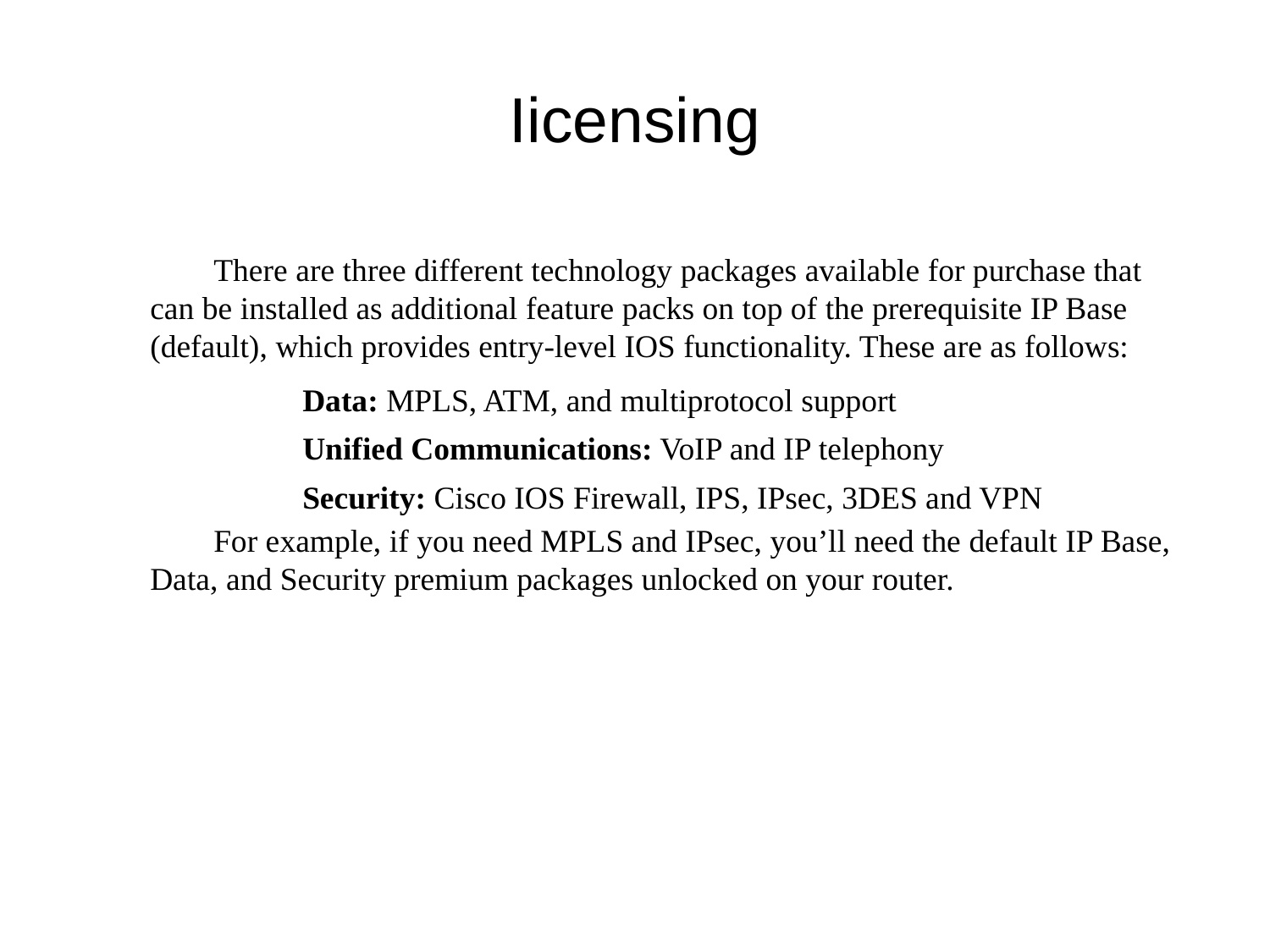

# Iicensing
There are three different technology packages available for purchase that can be installed as additional feature packs on top of the prerequisite IP Base (default), which provides entry-level IOS functionality. These are as follows:
Data: MPLS, ATM, and multiprotocol support
Unified Communications: VoIP and IP telephony
Security: Cisco IOS Firewall, IPS, IPsec, 3DES and VPN
For example, if you need MPLS and IPsec, you’ll need the default IP Base, Data, and Security premium packages unlocked on your router.